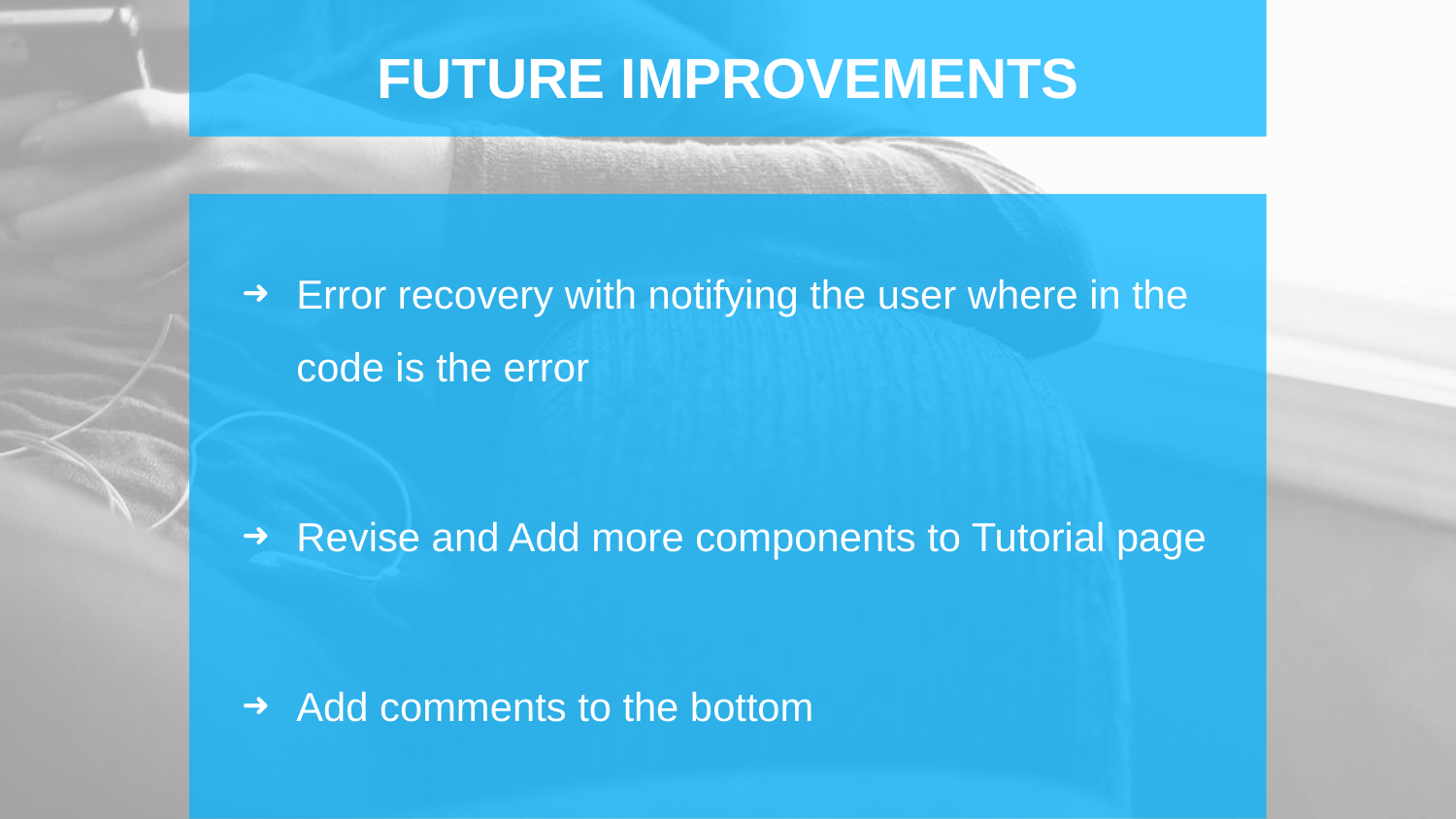

# FUTURE IMPROVEMENTS

Error recovery with notifying the user where in the code is the error

Revise and Add more components to Tutorial page

Add comments to the bottom